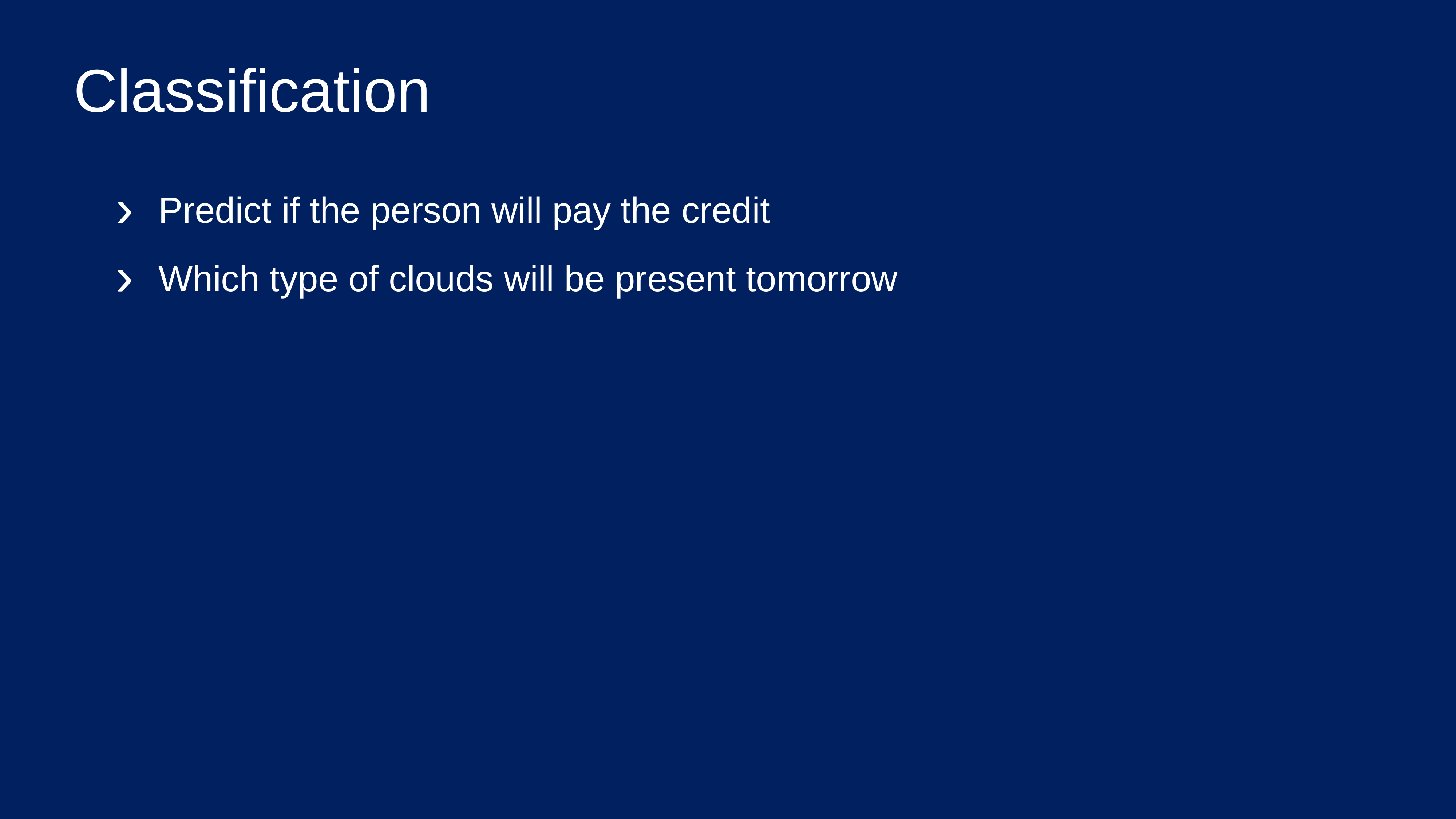

# Classification
Predict if the person will pay the credit
Which type of clouds will be present tomorrow